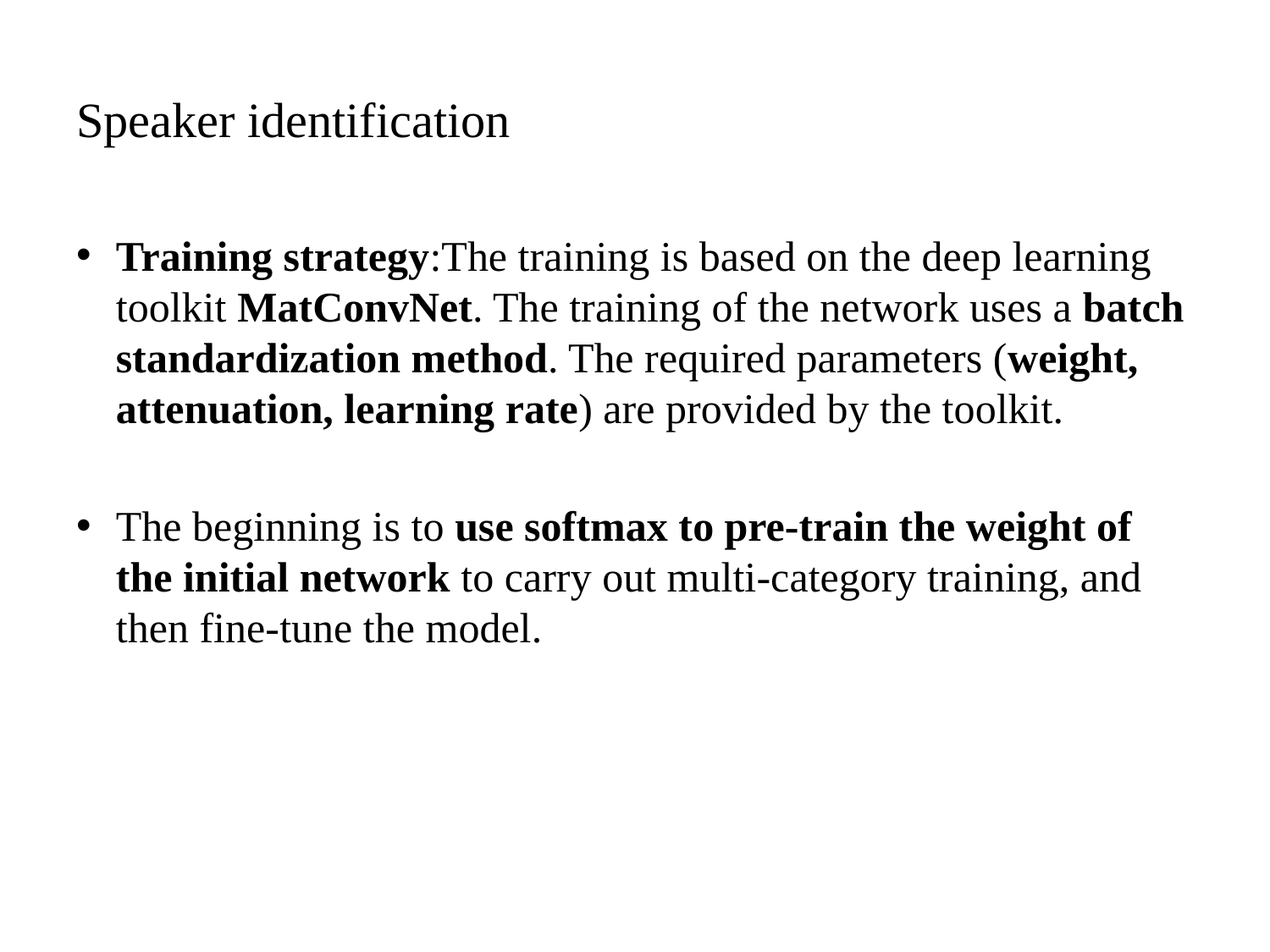

# Speaker identification
Training strategy:The training is based on the deep learning toolkit MatConvNet. The training of the network uses a batch standardization method. The required parameters (weight, attenuation, learning rate) are provided by the toolkit.

The beginning is to use softmax to pre-train the weight of the initial network to carry out multi-category training, and then fine-tune the model.